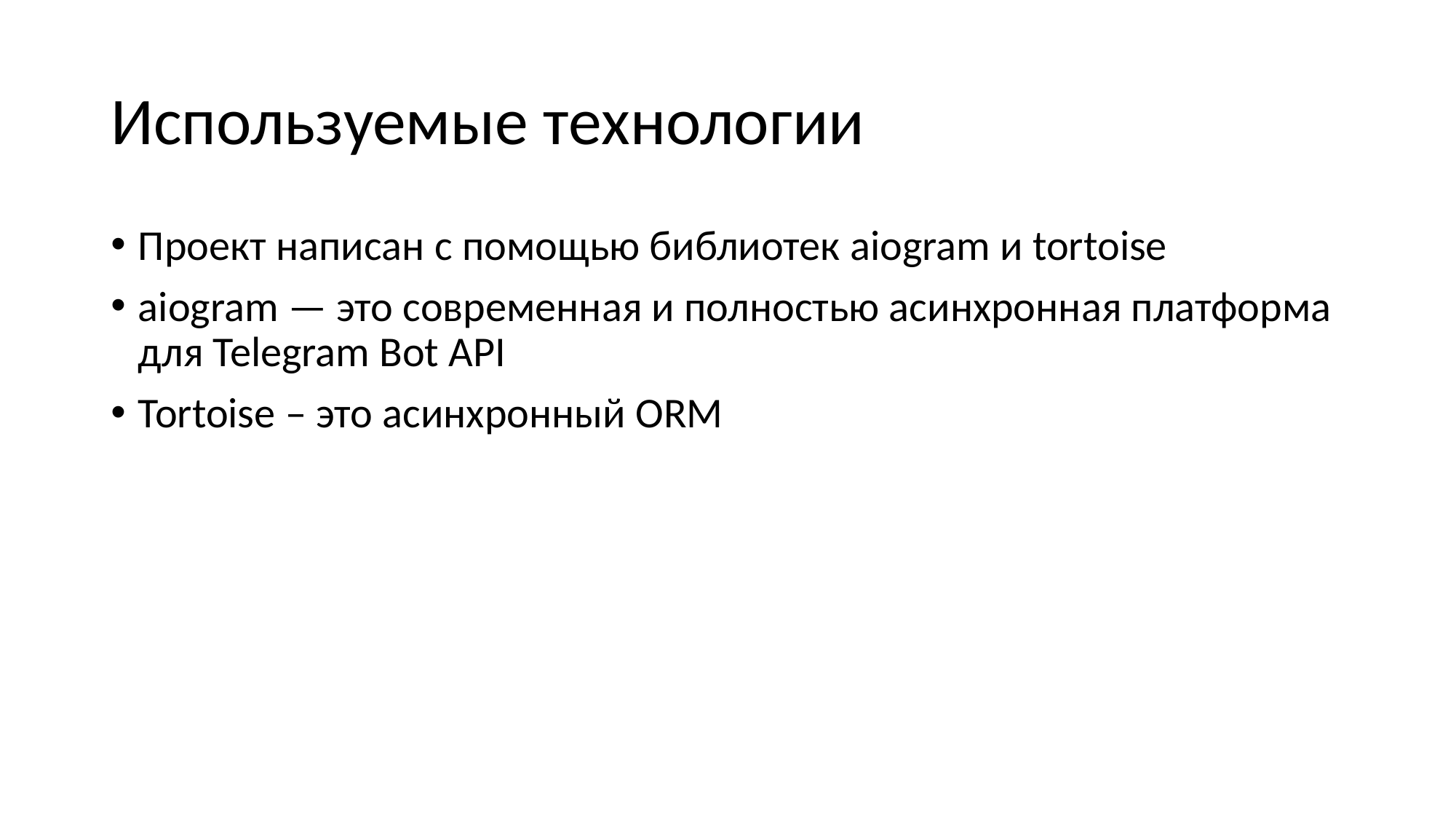

# Используемые технологии
Проект написан с помощью библиотек aiogram и tortoise
aiogram — это современная и полностью асинхронная платформа для Telegram Bot API
Tortoise – это асинхронный ORM